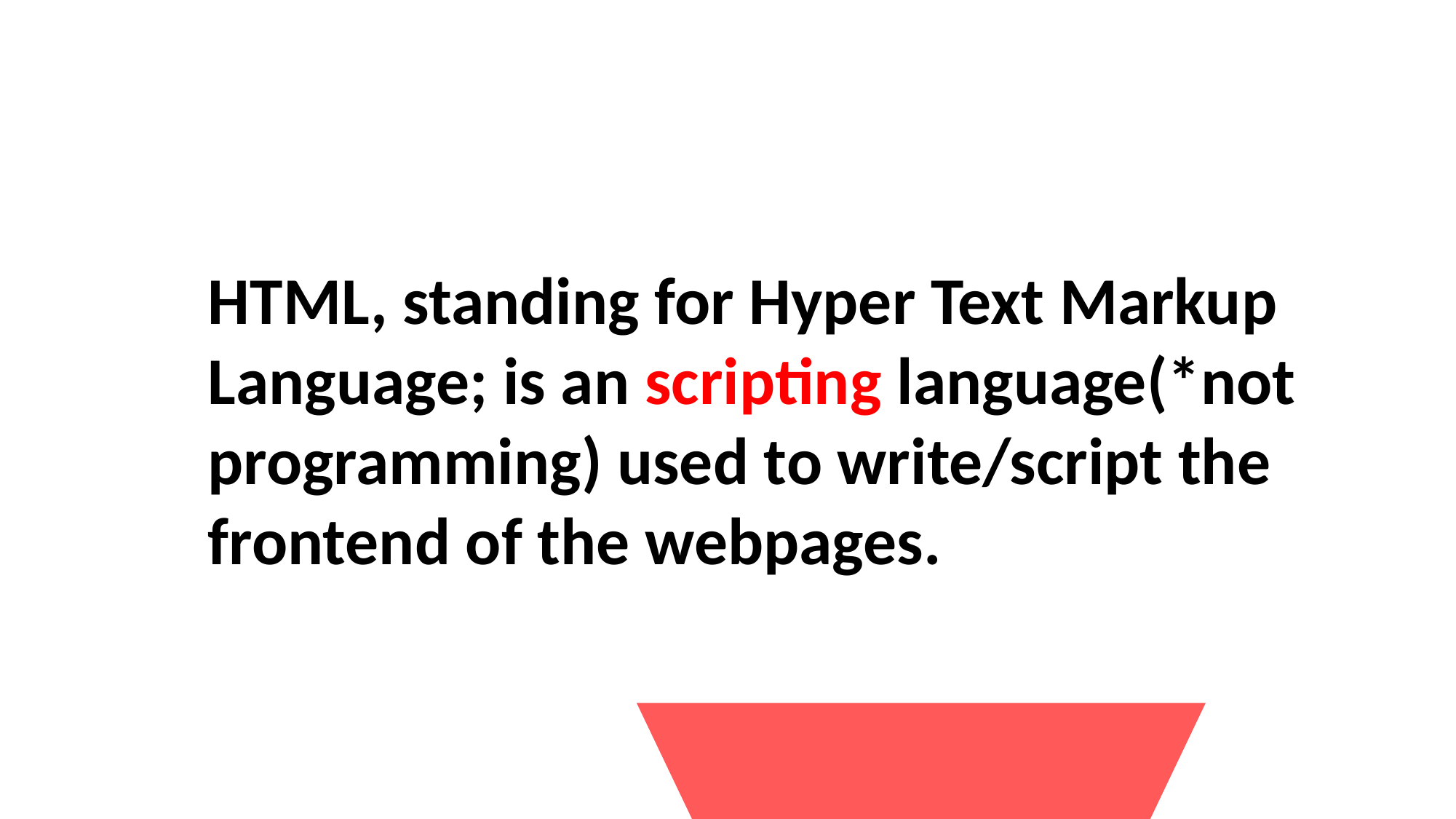

HTML, standing for Hyper Text Markup Language; is an scripting language(*not programming) used to write/script the frontend of the webpages.